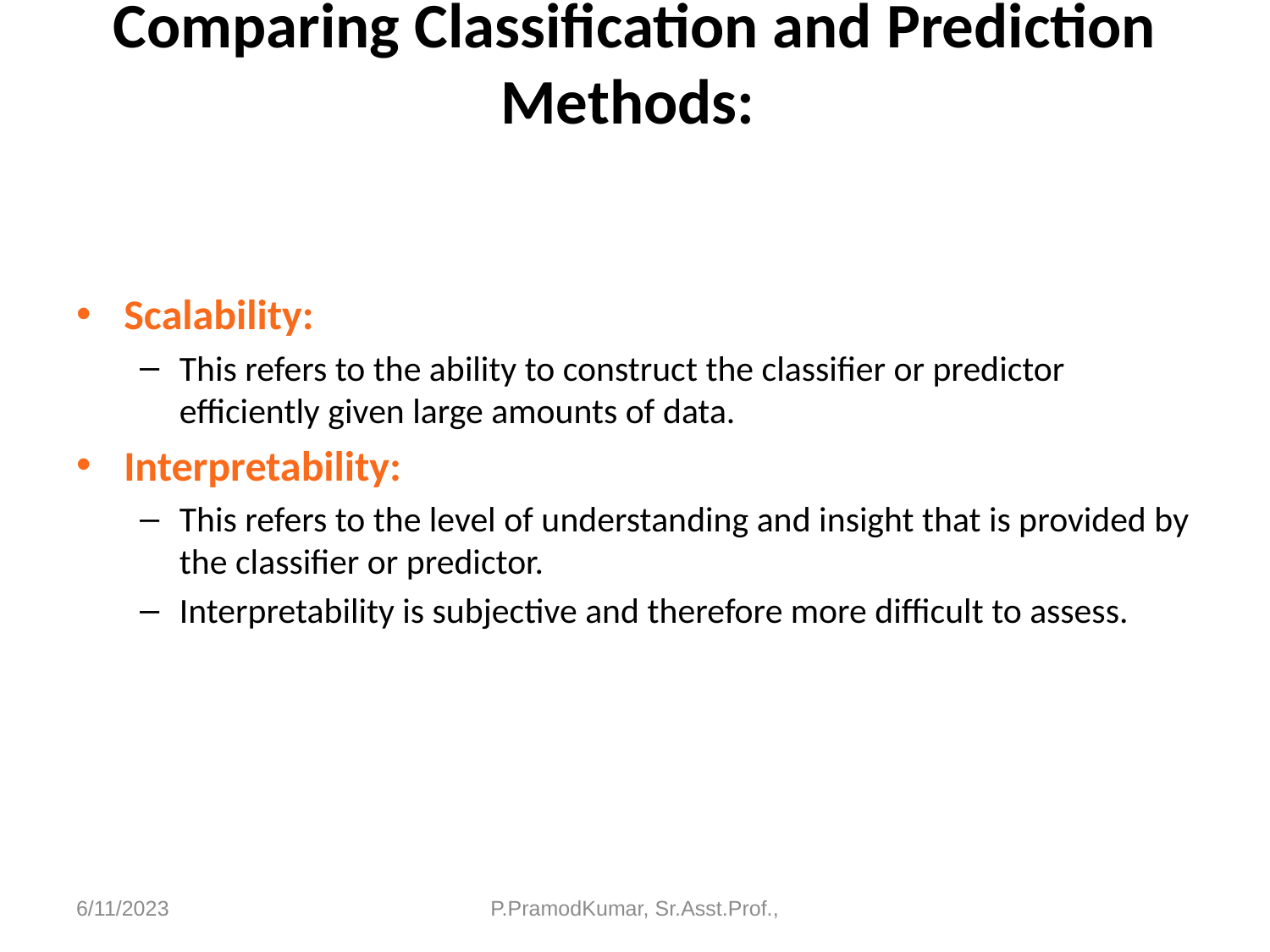

# Comparing Classification and Prediction Methods:

Scalability:
This refers to the ability to construct the classifier or predictor efficiently given large amounts of data.
Interpretability:
This refers to the level of understanding and insight that is provided by the classifier or predictor.
Interpretability is subjective and therefore more difficult to assess.

6/11/2023
P.PramodKumar, Sr.Asst.Prof.,